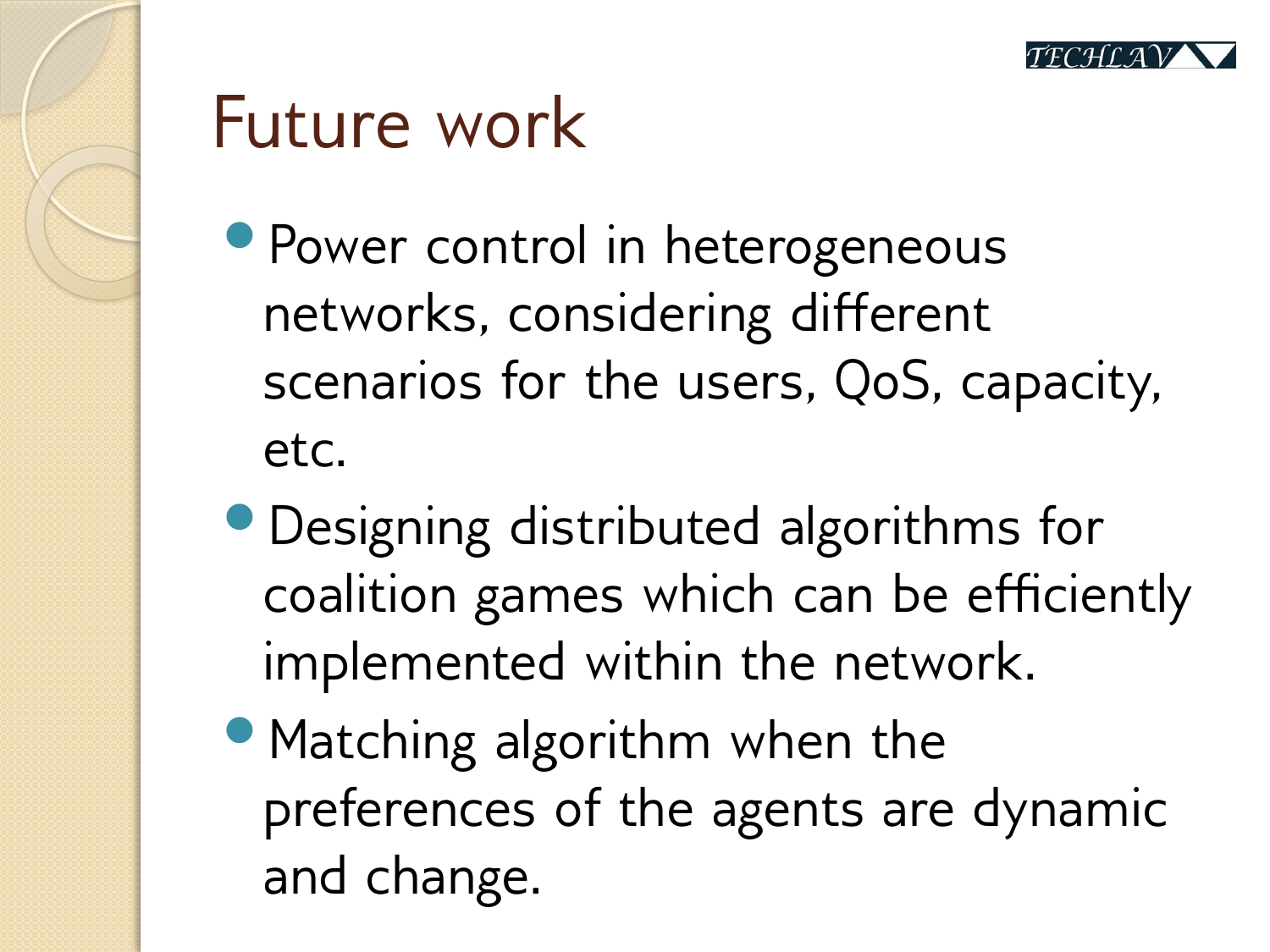

# Future work
Power control in heterogeneous networks, considering different scenarios for the users, QoS, capacity, etc.
Designing distributed algorithms for coalition games which can be efficiently implemented within the network.
Matching algorithm when the preferences of the agents are dynamic and change.